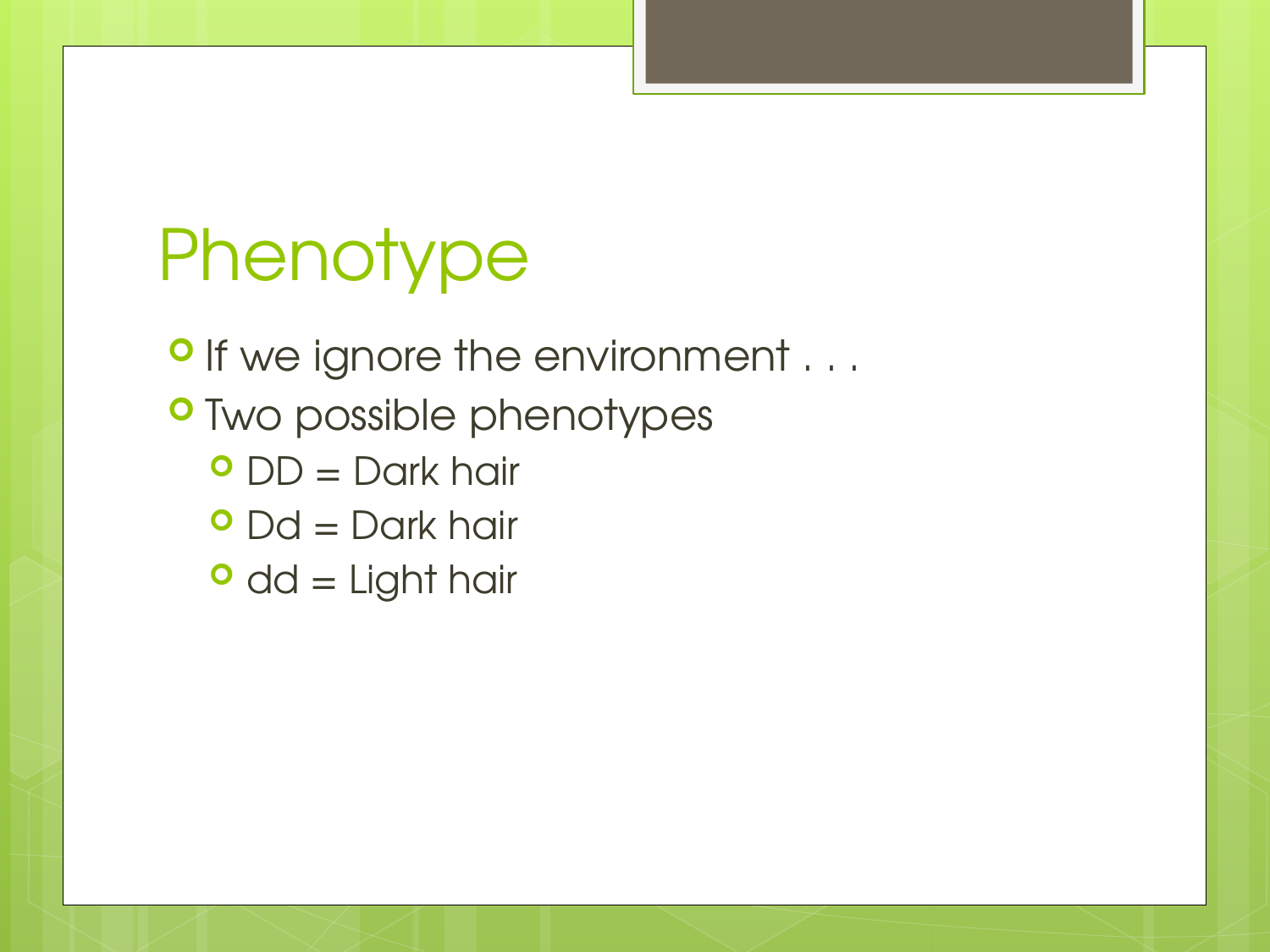

# Phenotype
If we ignore the environment . . .
Two possible phenotypes
DD = Dark hair
Dd = Dark hair
dd = Light hair